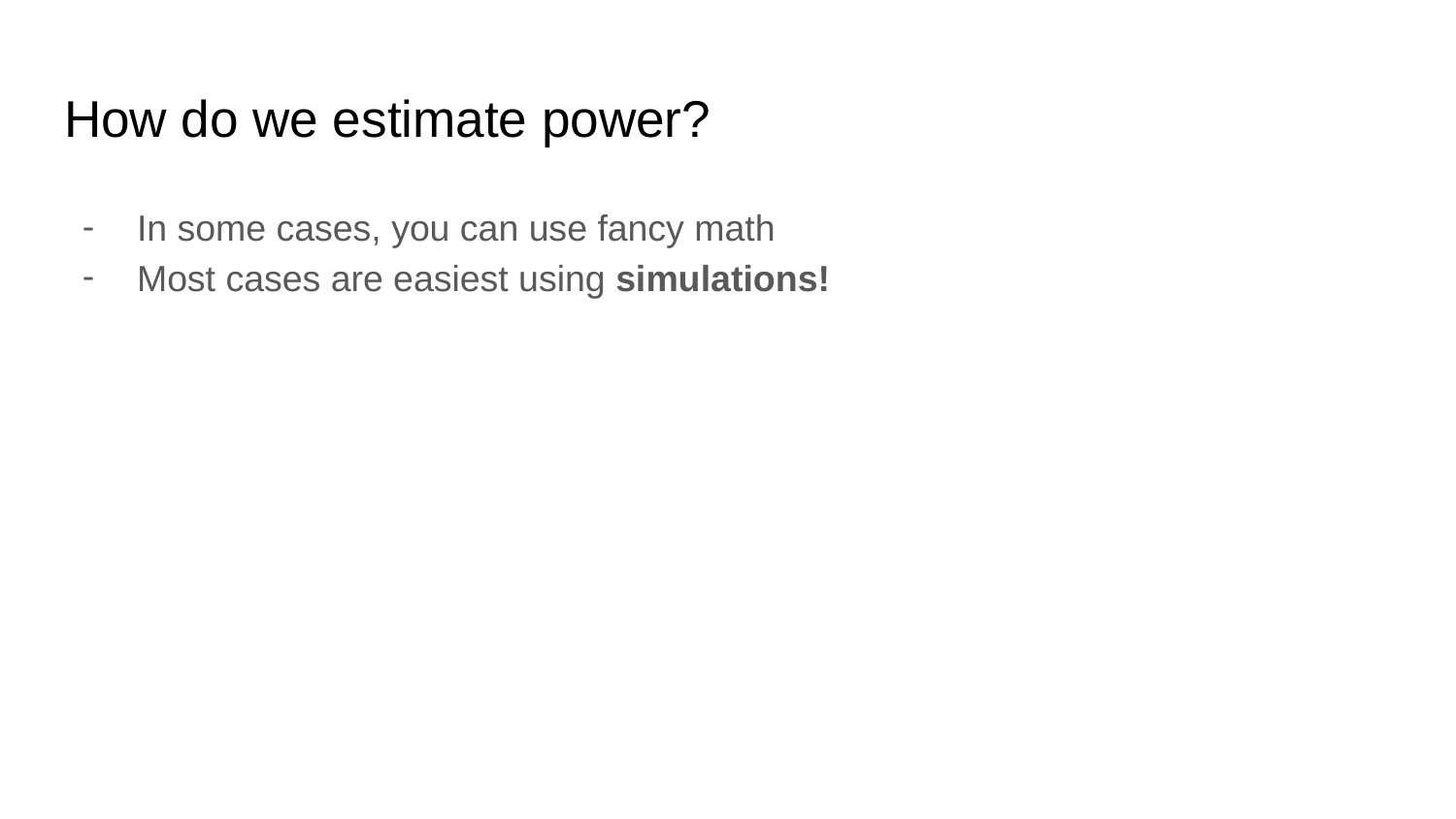

# How do we estimate power?
In some cases, you can use fancy math
Most cases are easiest using simulations!